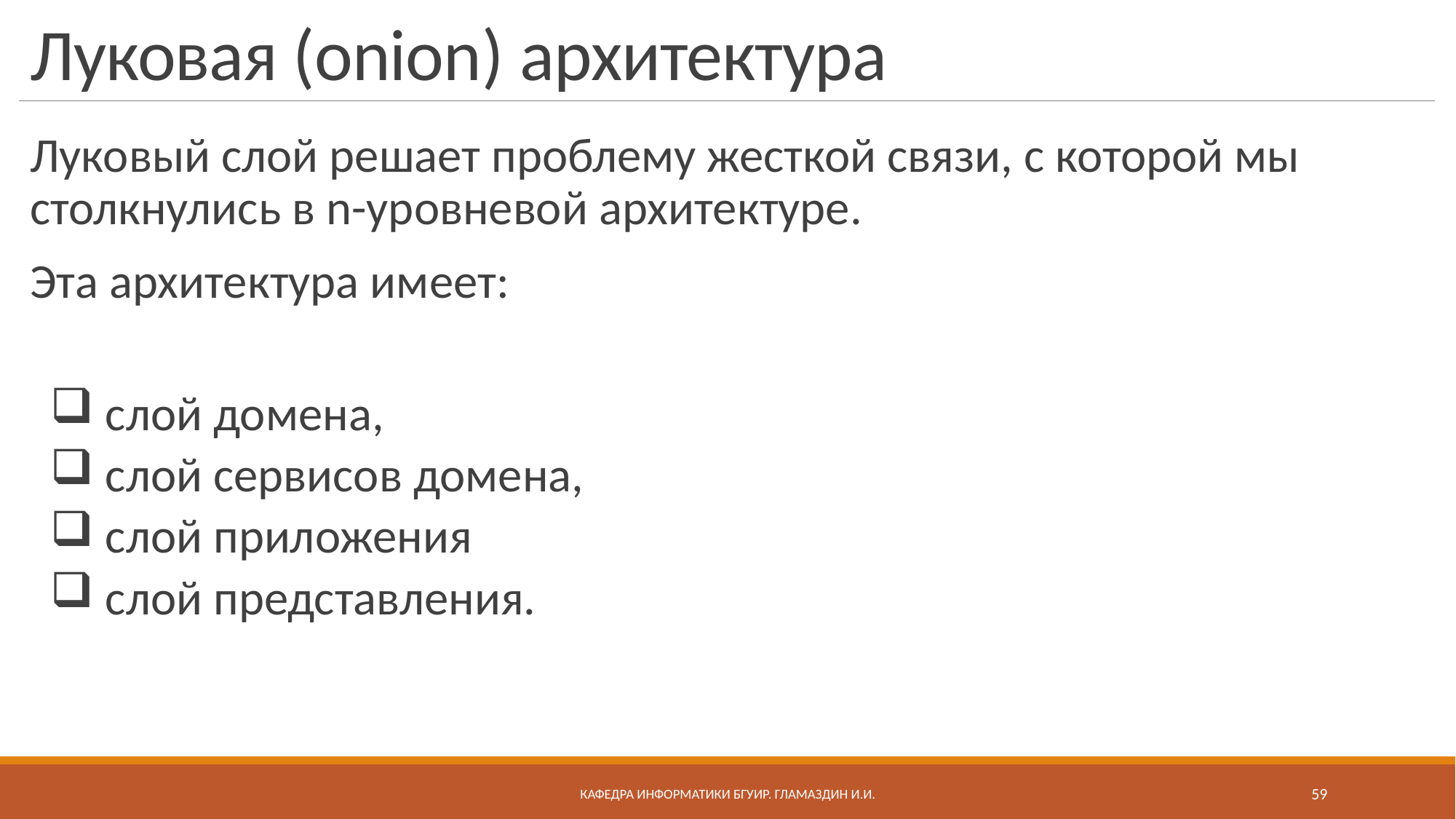

# Луковая (onion) архитектура
Луковый слой решает проблему жесткой связи, с которой мы столкнулись в n-уровневой архитектуре.
Эта архитектура имеет:

слой домена,
слой сервисов домена,
слой приложения
слой представления.
Кафедра информатики бгуир. Гламаздин И.и.
59